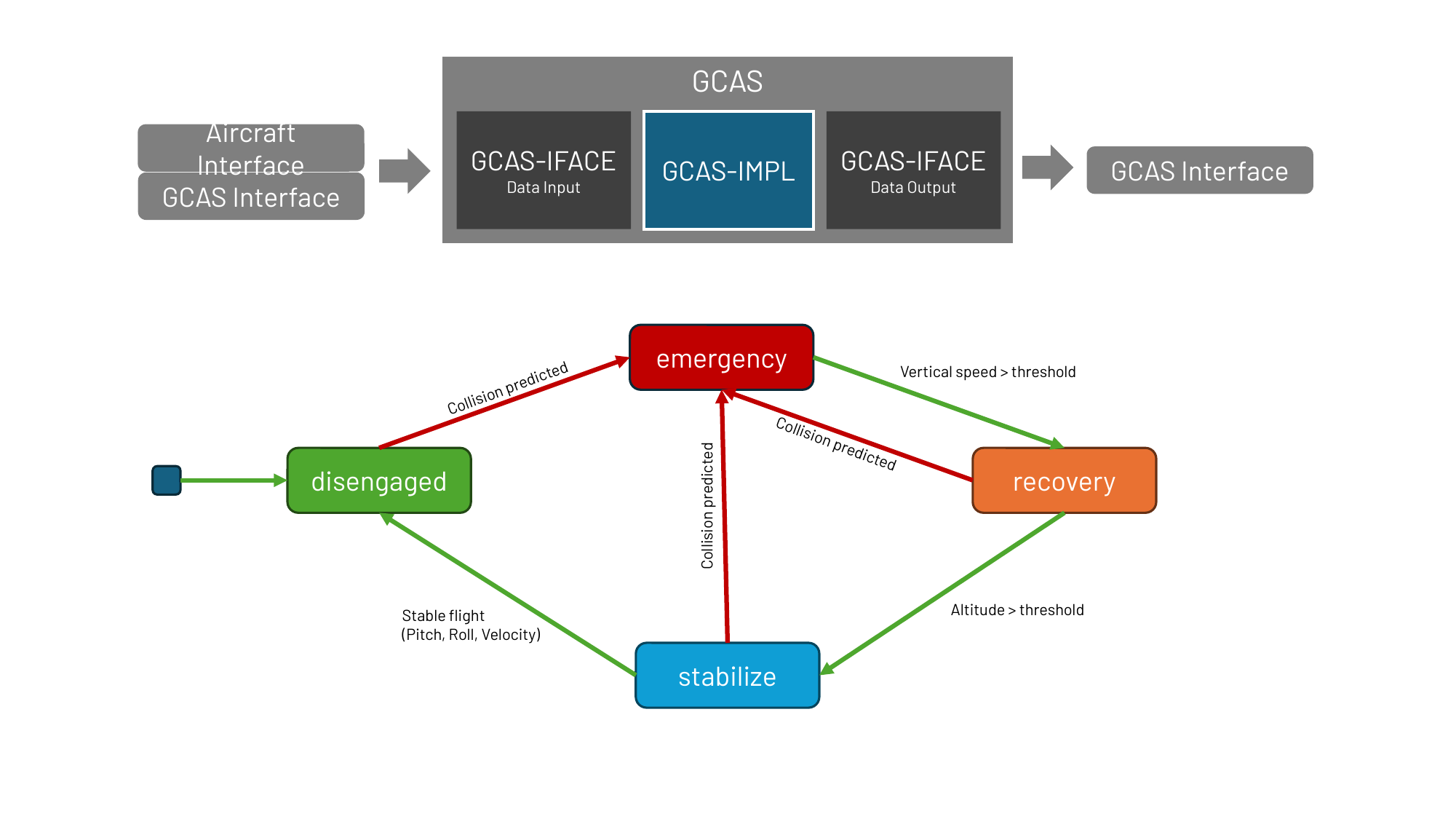

GCAS
GCAS-IFACE
Data Output
GCAS-IFACE
Data Input
GCAS-IMPL
Aircraft Interface

GCAS Interface

GCAS Interface
emergency
Vertical speed > threshold
Collision predicted
Collision predicted
disengaged
recovery

Collision predicted
Altitude > threshold
Stable flight
(Pitch, Roll, Velocity)

stabilize